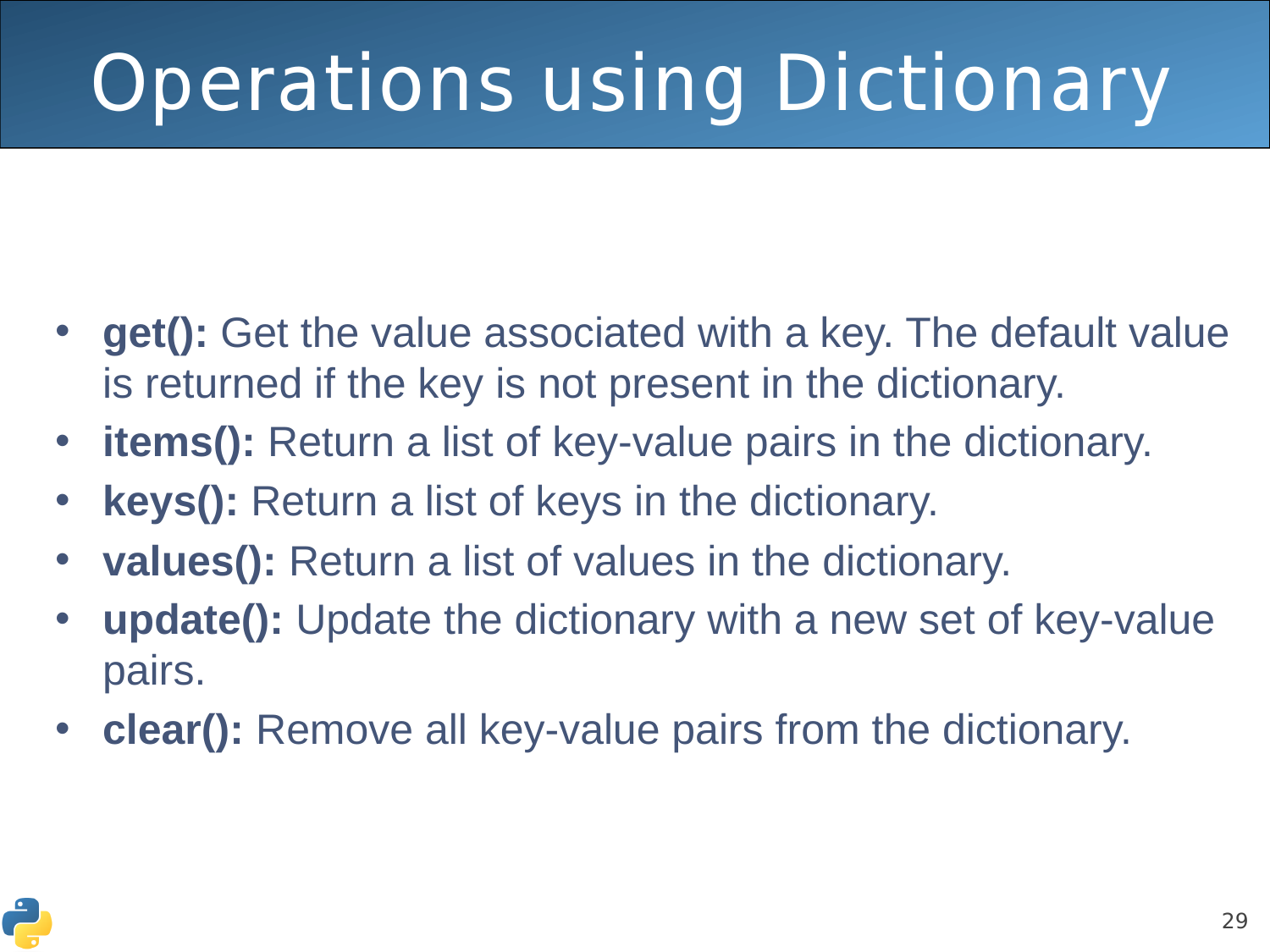

# Operations using Dictionary

get(): Get the value associated with a key. The default value is returned if the key is not present in the dictionary.
items(): Return a list of key-value pairs in the dictionary.
keys(): Return a list of keys in the dictionary.
values(): Return a list of values in the dictionary.
update(): Update the dictionary with a new set of key-value pairs.
clear(): Remove all key-value pairs from the dictionary.